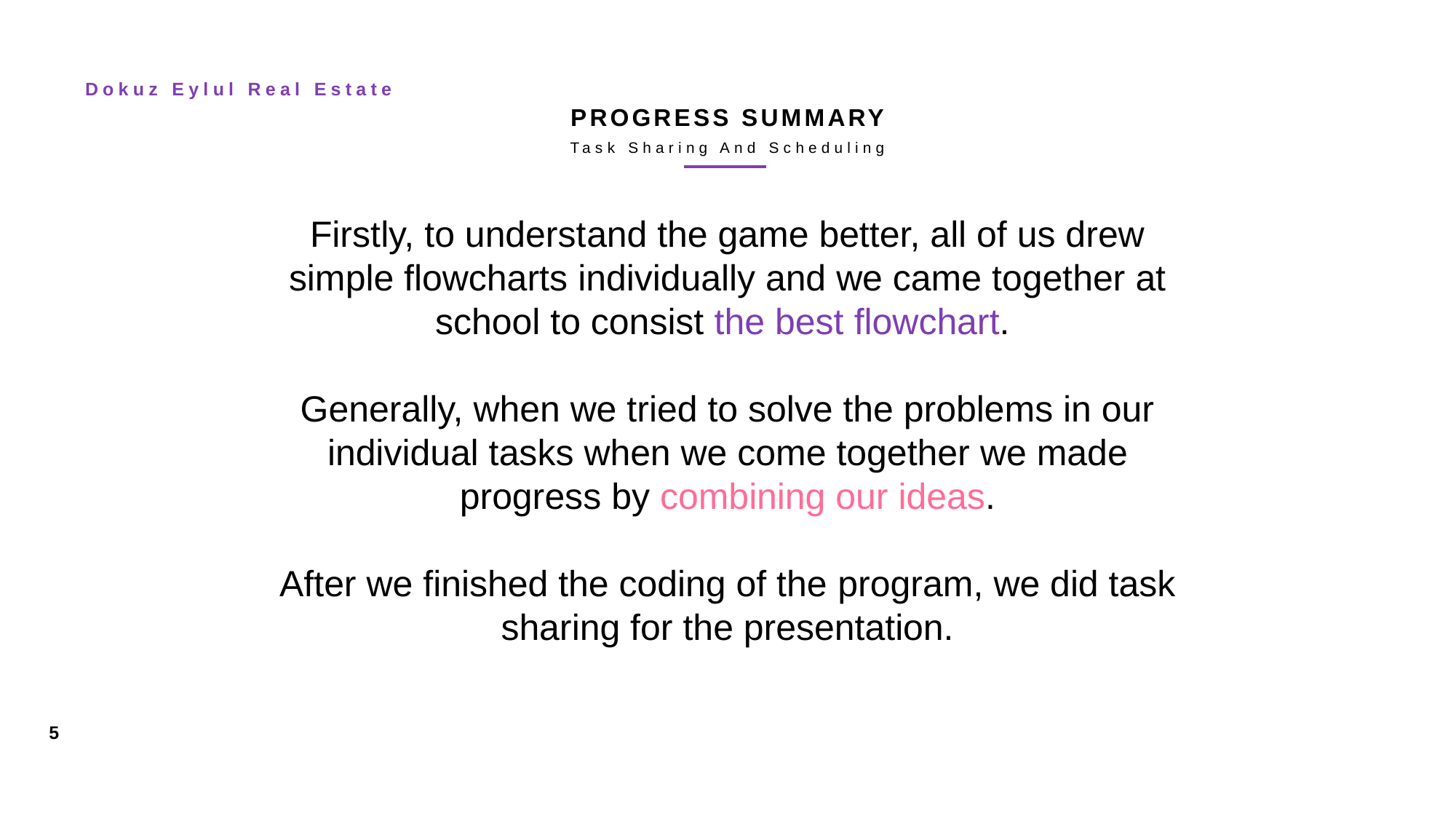

PROGRESS SUMMARY
Task Sharing And Scheduling
Firstly, to understand the game better, all of us drew simple flowcharts individually and we came together at school to consist the best flowchart.

Generally, when we tried to solve the problems in our individual tasks when we come together we made progress by combining our ideas.

After we finished the coding of the program, we did task sharing for the presentation.